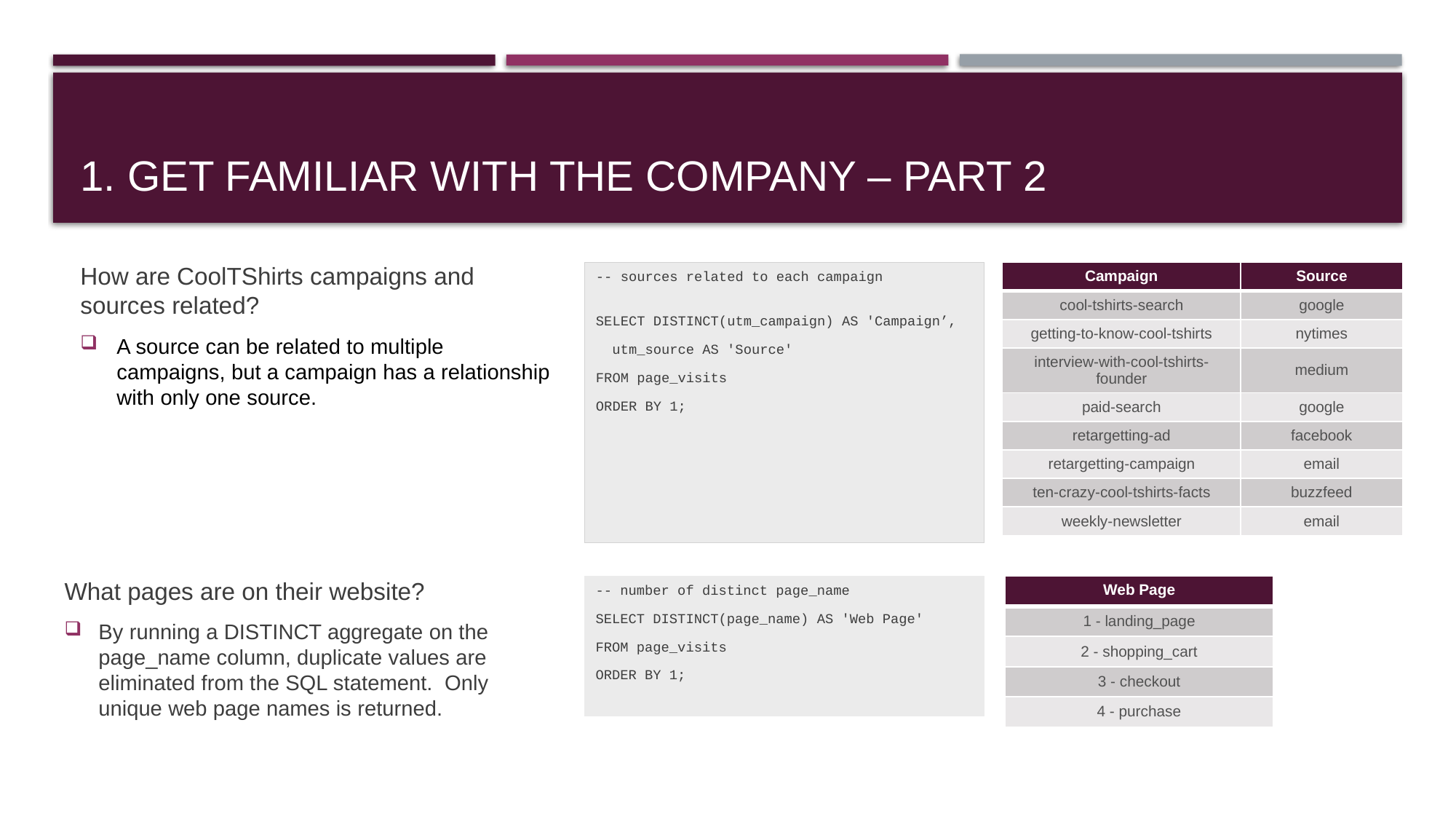

# 1. Get familiar with the company – Part 2
How are CoolTShirts campaigns and sources related?
A source can be related to multiple campaigns, but a campaign has a relationship with only one source.

-- sources related to each campaign
SELECT DISTINCT(utm_campaign) AS 'Campaign’,
  utm_source AS 'Source'
FROM page_visits
ORDER BY 1;

| Campaign | Source |
| --- | --- |
| cool-tshirts-search | google |
| getting-to-know-cool-tshirts | nytimes |
| interview-with-cool-tshirts-founder | medium |
| paid-search | google |
| retargetting-ad | facebook |
| retargetting-campaign | email |
| ten-crazy-cool-tshirts-facts | buzzfeed |
| weekly-newsletter | email |
What pages are on their website?
By running a DISTINCT aggregate on the page_name column, duplicate values are eliminated from the SQL statement.  Only unique web page names is returned.

-- number of distinct page_name
SELECT DISTINCT(page_name) AS 'Web Page'
FROM page_visits
ORDER BY 1;

| Web Page |
| --- |
| 1 - landing\_page |
| 2 - shopping\_cart |
| 3 - checkout |
| 4 - purchase |